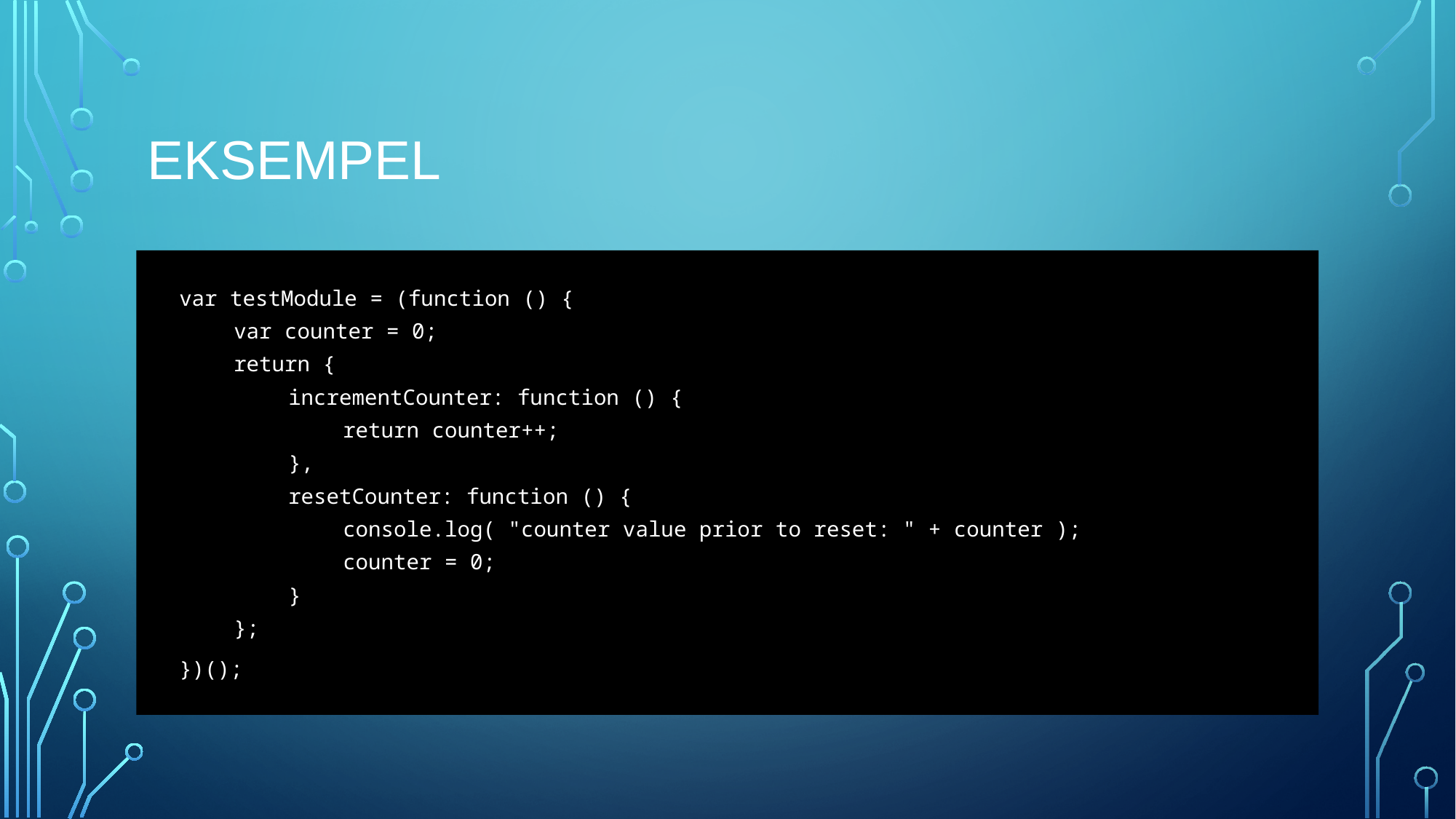

# eksempel
var testModule = (function () {
var counter = 0;
return {
incrementCounter: function () {
return counter++;
},
resetCounter: function () {
console.log( "counter value prior to reset: " + counter );
counter = 0;
}
};
})();